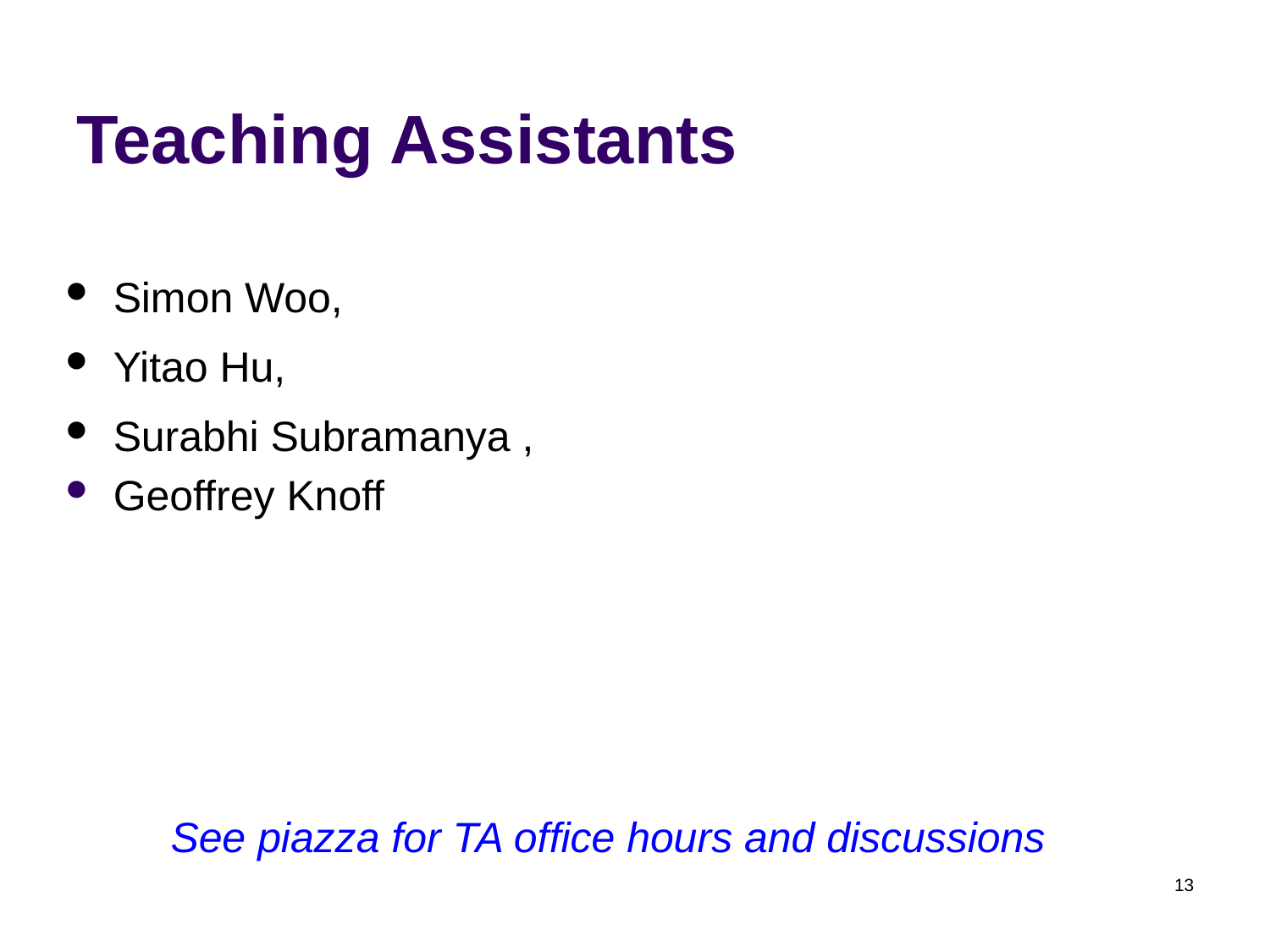

# Teaching Assistants
Simon Woo,
Yitao Hu,
Surabhi Subramanya ,
Geoffrey Knoff
See piazza for TA office hours and discussions
13